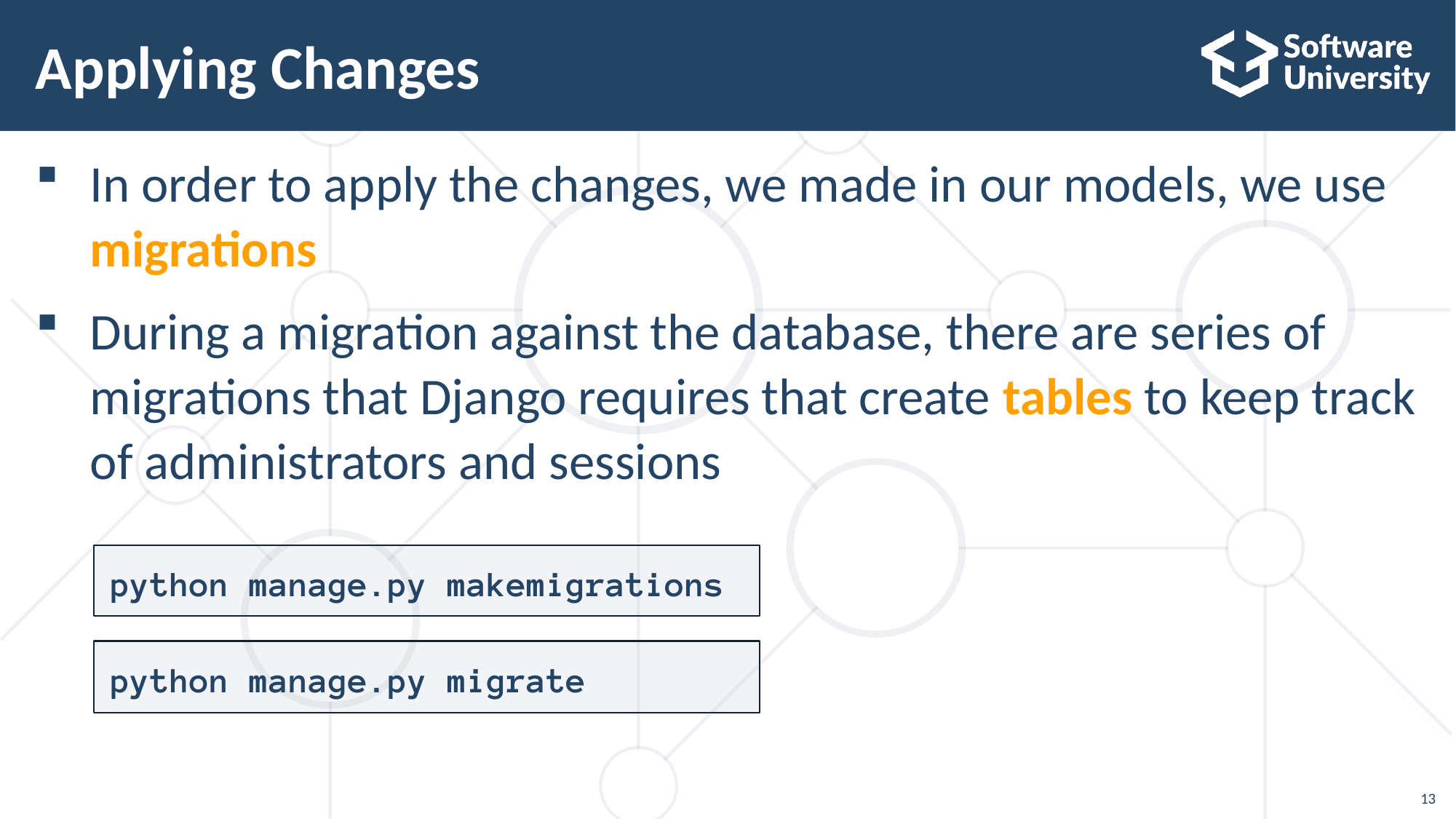

# Applying Changes
In order to apply the changes, we made in our models, we use migrations
During a migration against the database, there are series of migrations that Django requires that create tables to keep track of administrators and sessions
python manage.py makemigrations
python manage.py migrate
13